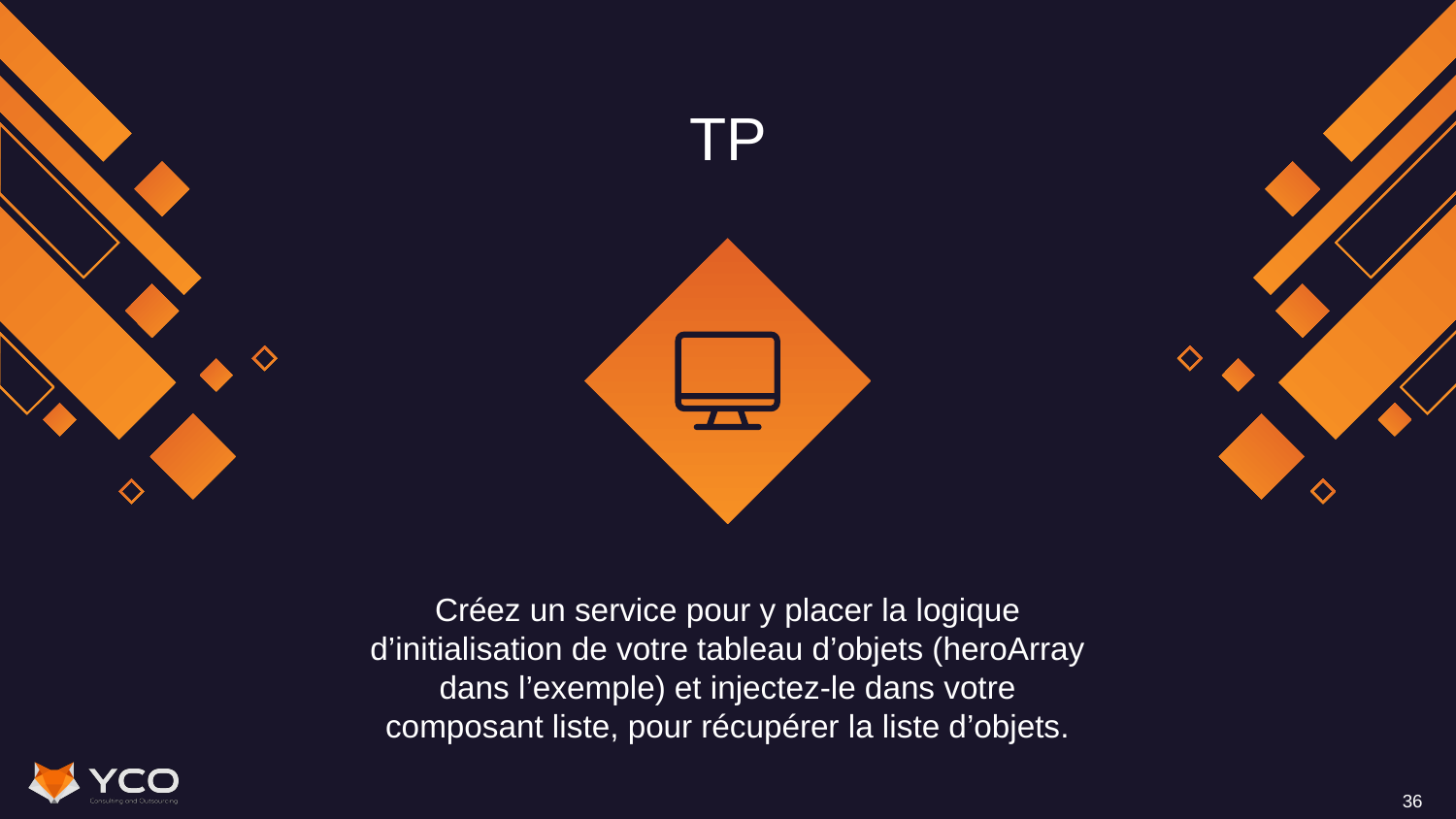

# TP

Créez un service pour y placer la logique d’initialisation de votre tableau d’objets (heroArray dans l’exemple) et injectez-le dans votre composant liste, pour récupérer la liste d’objets.